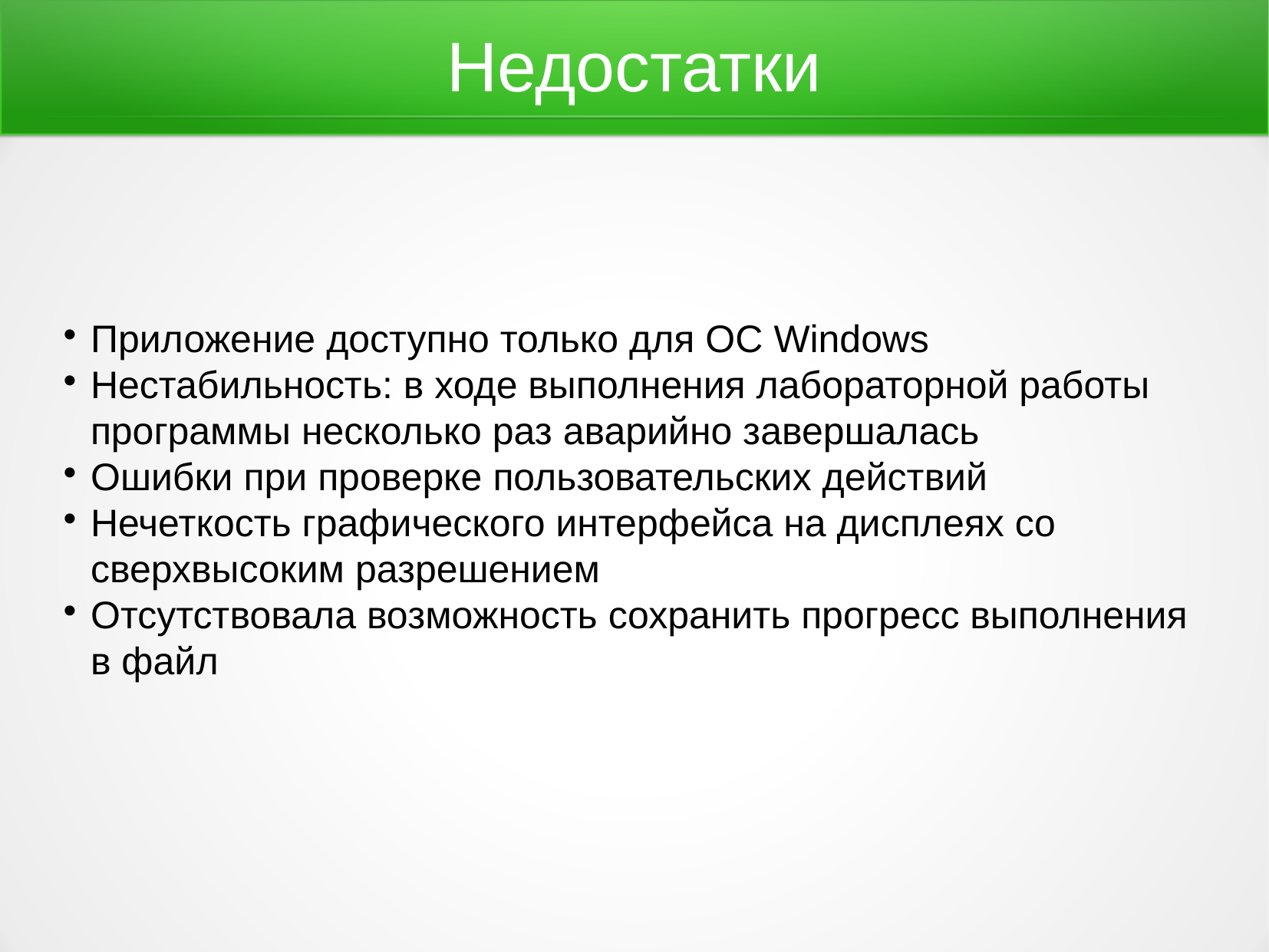

Недостатки
Приложение доступно только для ОС Windows
Нестабильность: в ходе выполнения лабораторной работы программы несколько раз аварийно завершалась
Ошибки при проверке пользовательских действий
Нечеткость графического интерфейса на дисплеях со сверхвысоким разрешением
Отсутствовала возможность сохранить прогресс выполнения в файл